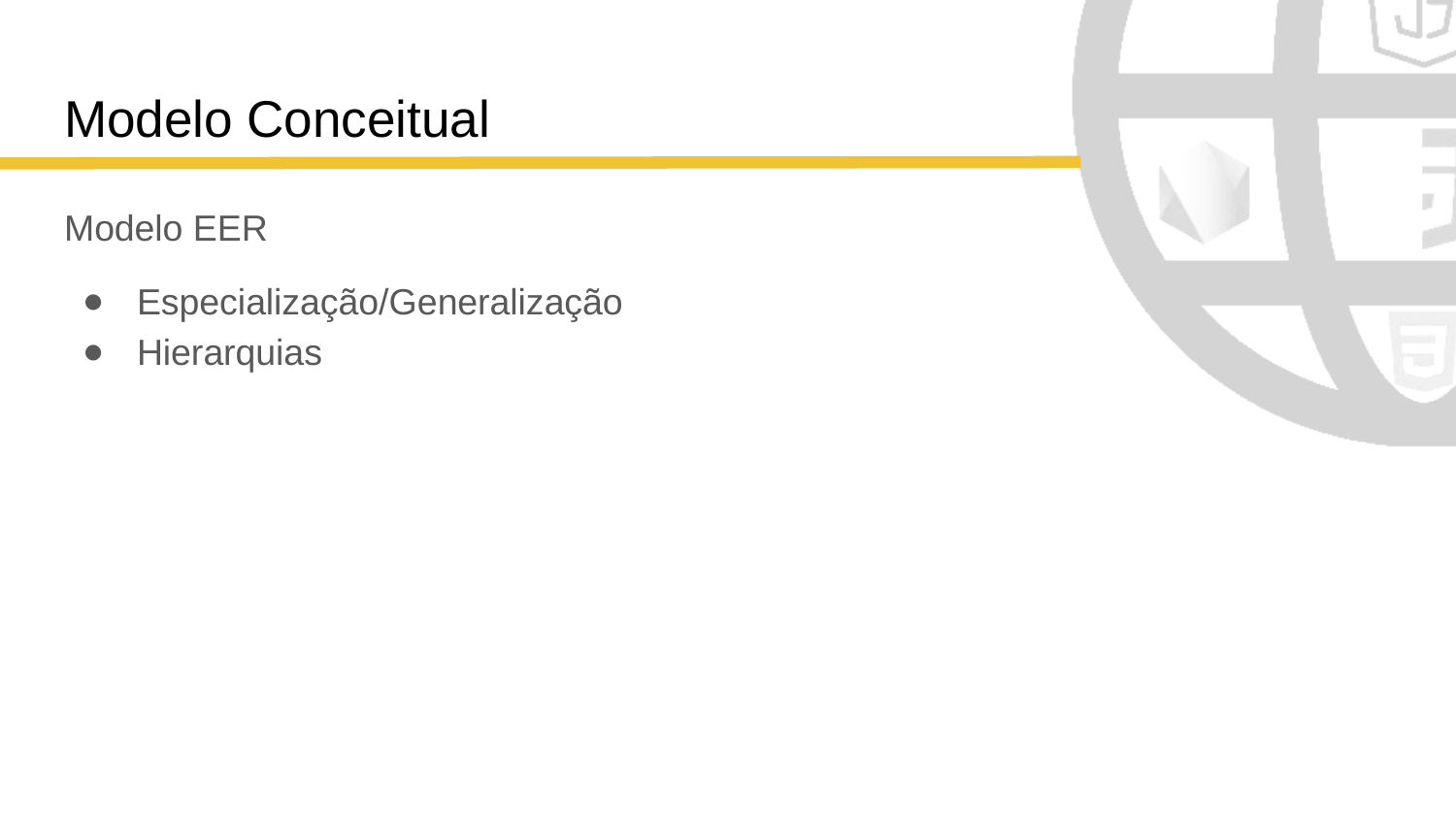

# Modelo Conceitual
Modelo EER
Especialização/Generalização
Hierarquias